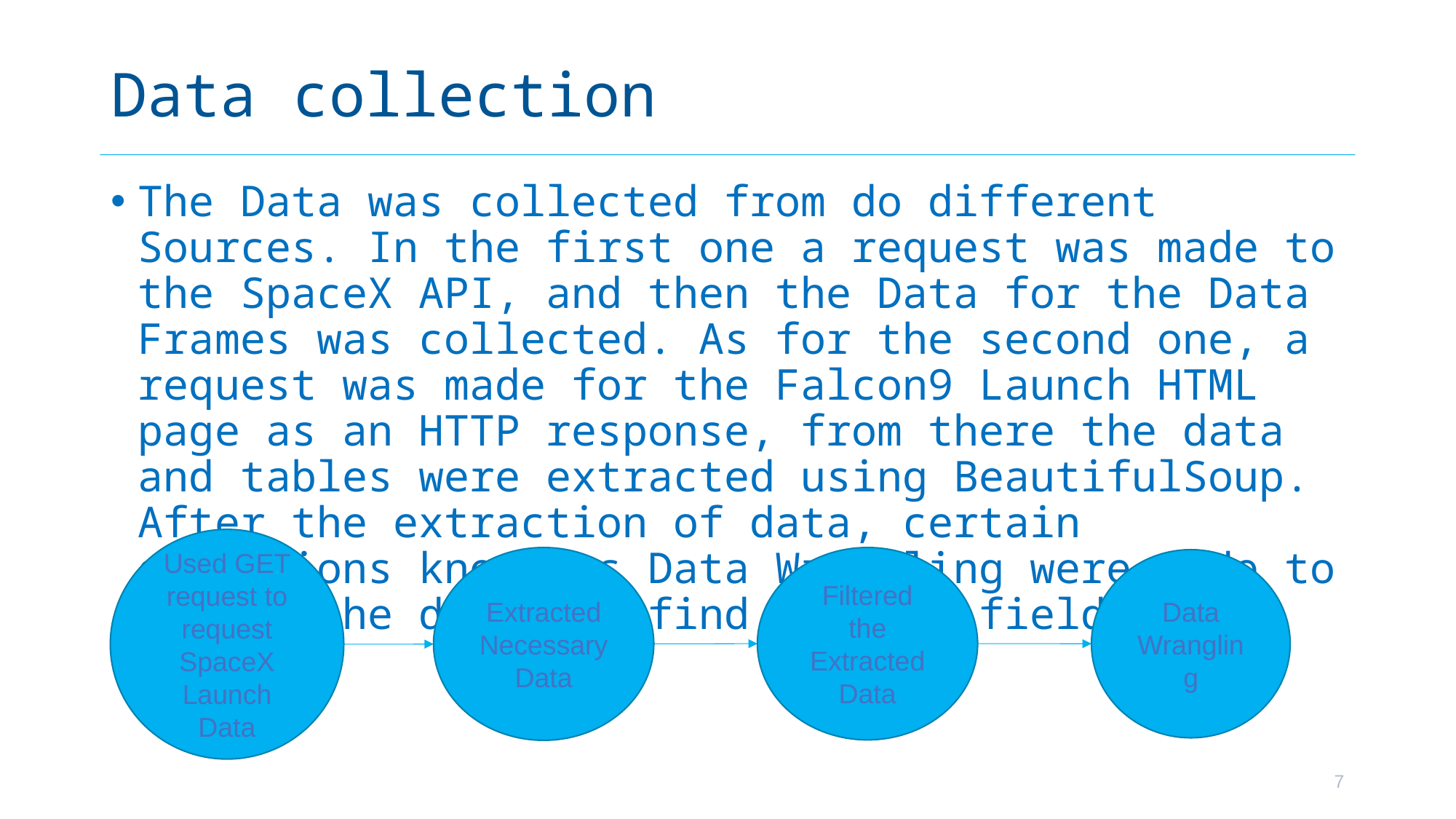

# Data collection
The Data was collected from do different Sources. In the first one a request was made to the SpaceX API, and then the Data for the Data Frames was collected. As for the second one, a request was made for the Falcon9 Launch HTML page as an HTTP response, from there the data and tables were extracted using BeautifulSoup. After the extraction of data, certain operations known as Data Wrangling were made to filter the data and find certain fields.

Used GET request to request SpaceX Launch Data
Extracted Necessary Data
Filtered the Extracted Data
Data Wrangling
7